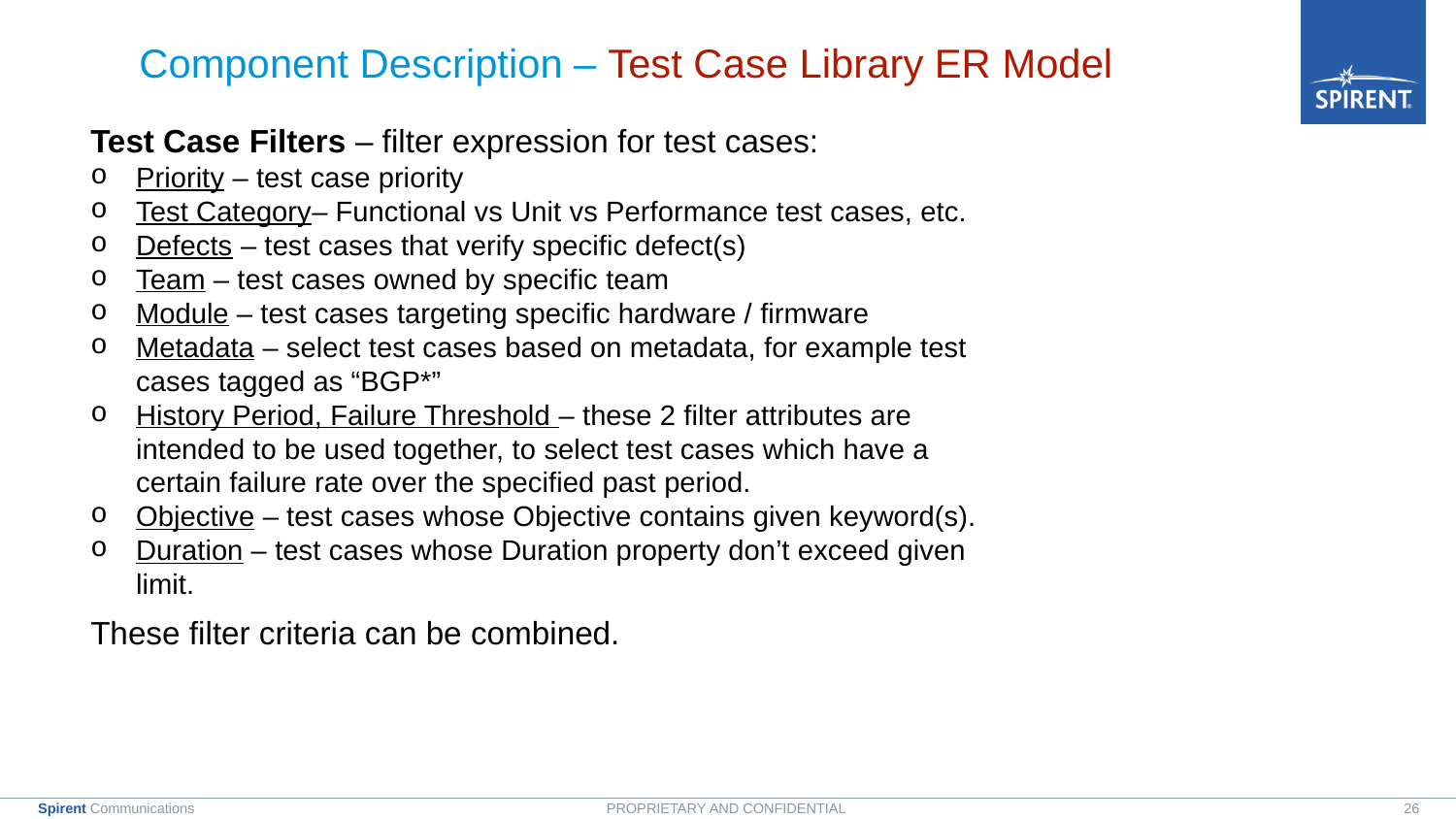

# Component Description – Test Case Library ER Model
Test Case Filters – filter expression for test cases:
Priority – test case priority
Test Category– Functional vs Unit vs Performance test cases, etc.
Defects – test cases that verify specific defect(s)
Team – test cases owned by specific team
Module – test cases targeting specific hardware / firmware
Metadata – select test cases based on metadata, for example test cases tagged as “BGP*”
History Period, Failure Threshold – these 2 filter attributes are intended to be used together, to select test cases which have a certain failure rate over the specified past period.
Objective – test cases whose Objective contains given keyword(s).
Duration – test cases whose Duration property don’t exceed given limit.
These filter criteria can be combined.